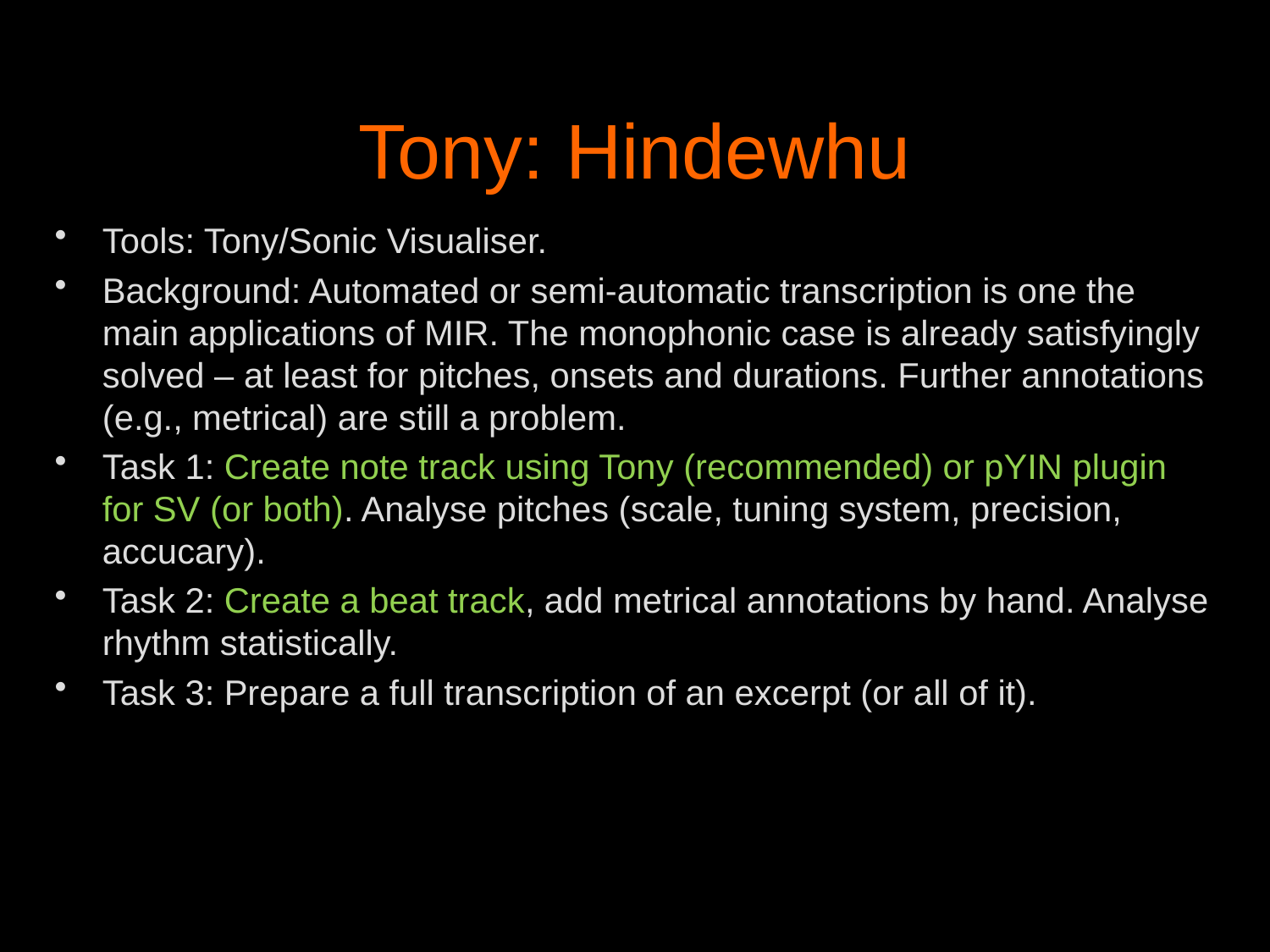

# Tony: Hindewhu
Tools: Tony/Sonic Visualiser.
Background: Automated or semi-automatic transcription is one the main applications of MIR. The monophonic case is already satisfyingly solved – at least for pitches, onsets and durations. Further annotations (e.g., metrical) are still a problem.
Task 1: Create note track using Tony (recommended) or pYIN plugin for SV (or both). Analyse pitches (scale, tuning system, precision, accucary).
Task 2: Create a beat track, add metrical annotations by hand. Analyse rhythm statistically.
Task 3: Prepare a full transcription of an excerpt (or all of it).